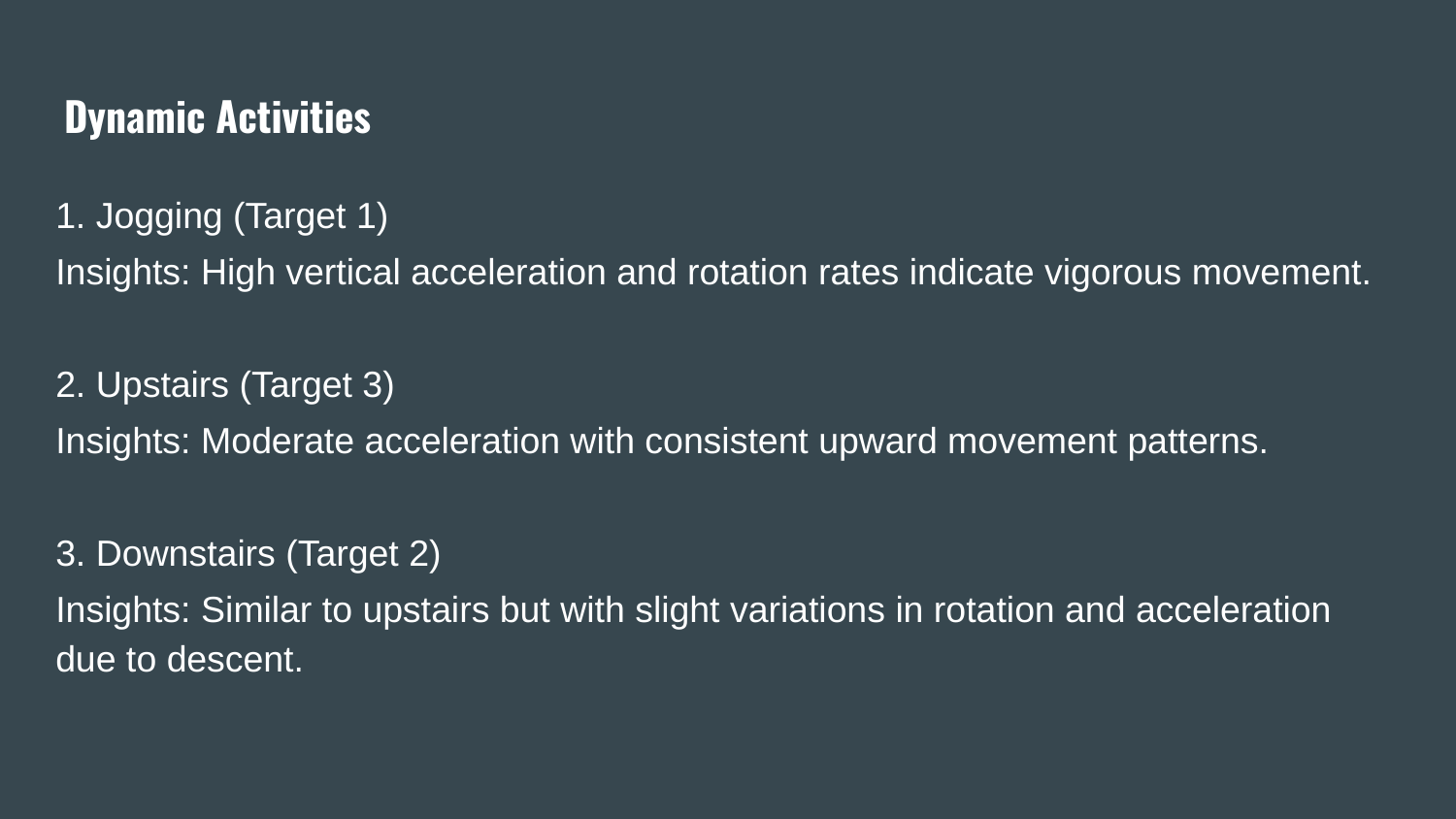

# Dynamic Activities
1. Jogging (Target 1)
Insights: High vertical acceleration and rotation rates indicate vigorous movement.

2. Upstairs (Target 3)
Insights: Moderate acceleration with consistent upward movement patterns.

3. Downstairs (Target 2)
Insights: Similar to upstairs but with slight variations in rotation and acceleration due to descent.